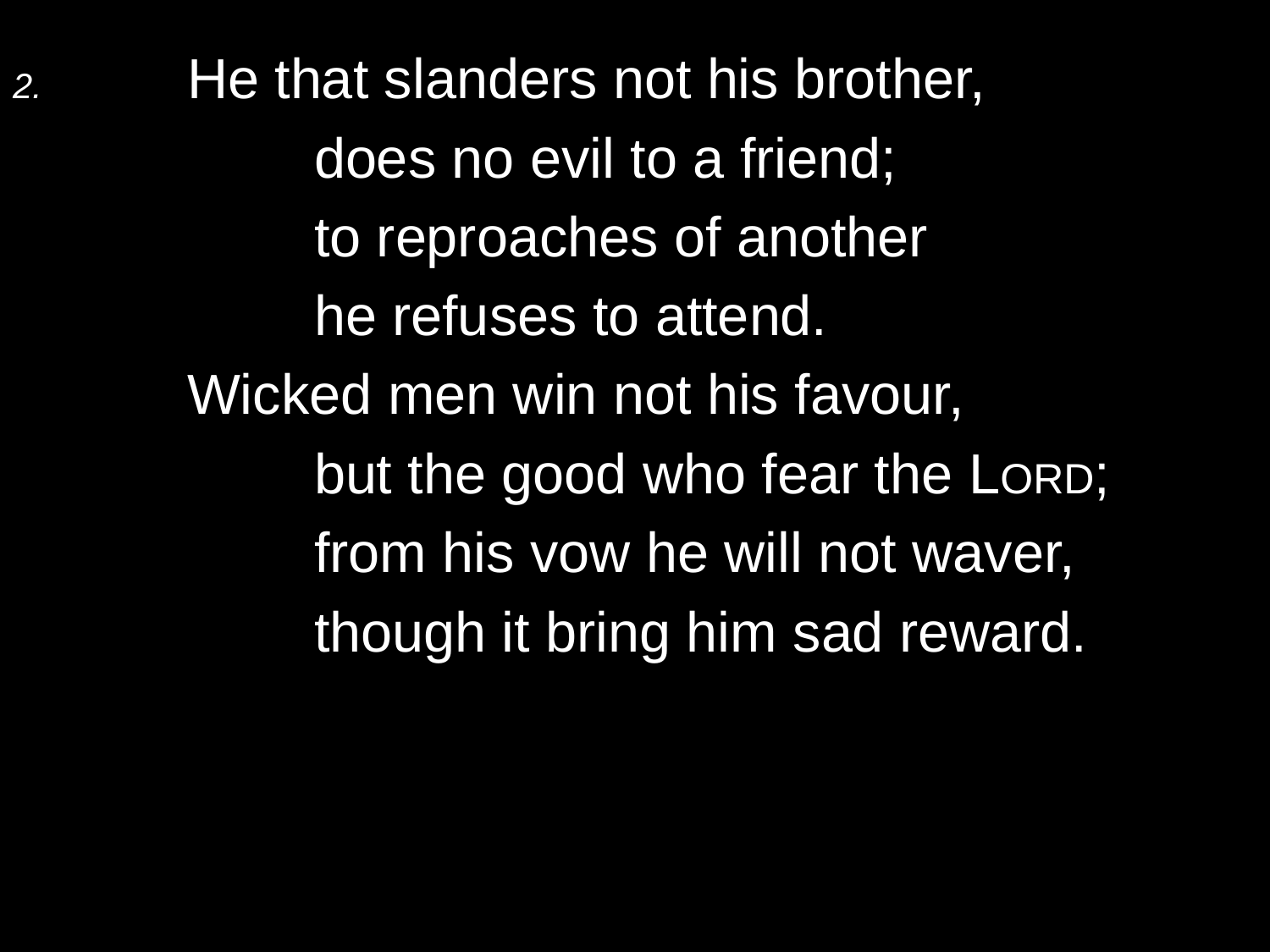

2.	He that slanders not his brother,
		does no evil to a friend;
		to reproaches of another
		he refuses to attend.
	Wicked men win not his favour,
		but the good who fear the Lord;
		from his vow he will not waver,
		though it bring him sad reward.